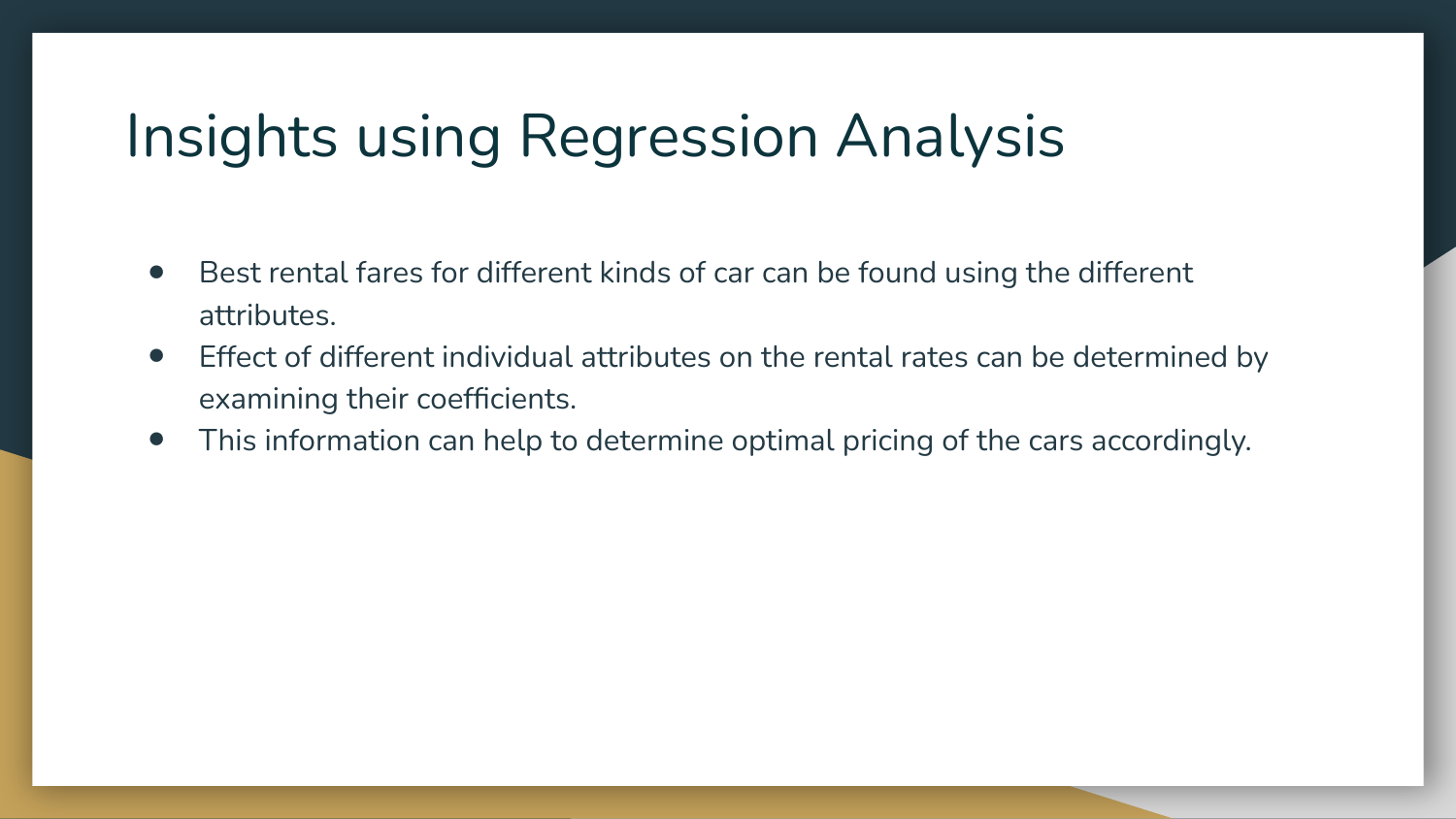

# Insights using Regression Analysis
Best rental fares for different kinds of car can be found using the different attributes.
Effect of different individual attributes on the rental rates can be determined by examining their coefficients.
This information can help to determine optimal pricing of the cars accordingly.